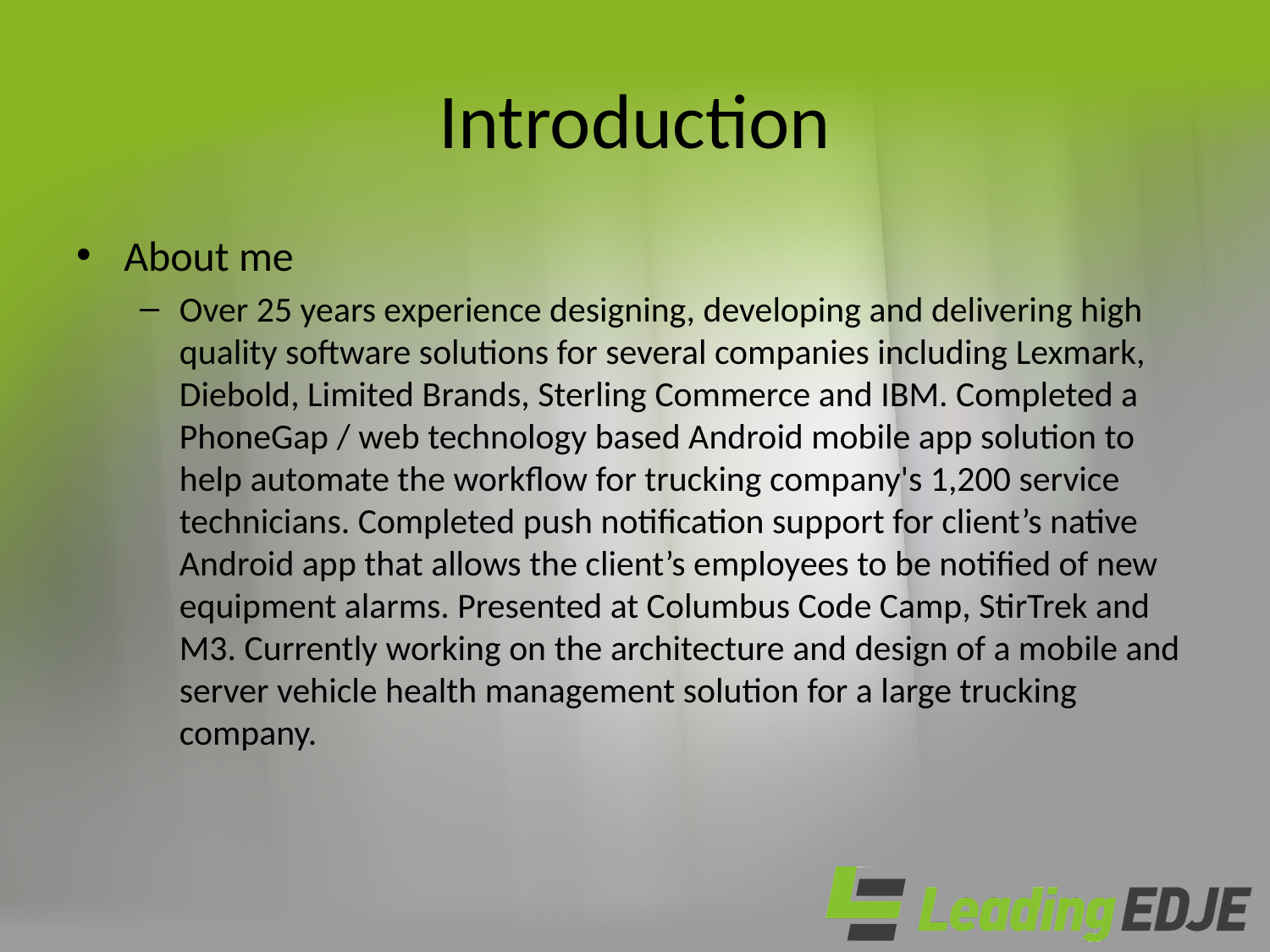

# Introduction
About me
Over 25 years experience designing, developing and delivering high quality software solutions for several companies including Lexmark, Diebold, Limited Brands, Sterling Commerce and IBM. Completed a PhoneGap / web technology based Android mobile app solution to help automate the workflow for trucking company's 1,200 service technicians. Completed push notification support for client’s native Android app that allows the client’s employees to be notified of new equipment alarms. Presented at Columbus Code Camp, StirTrek and M3. Currently working on the architecture and design of a mobile and server vehicle health management solution for a large trucking company.